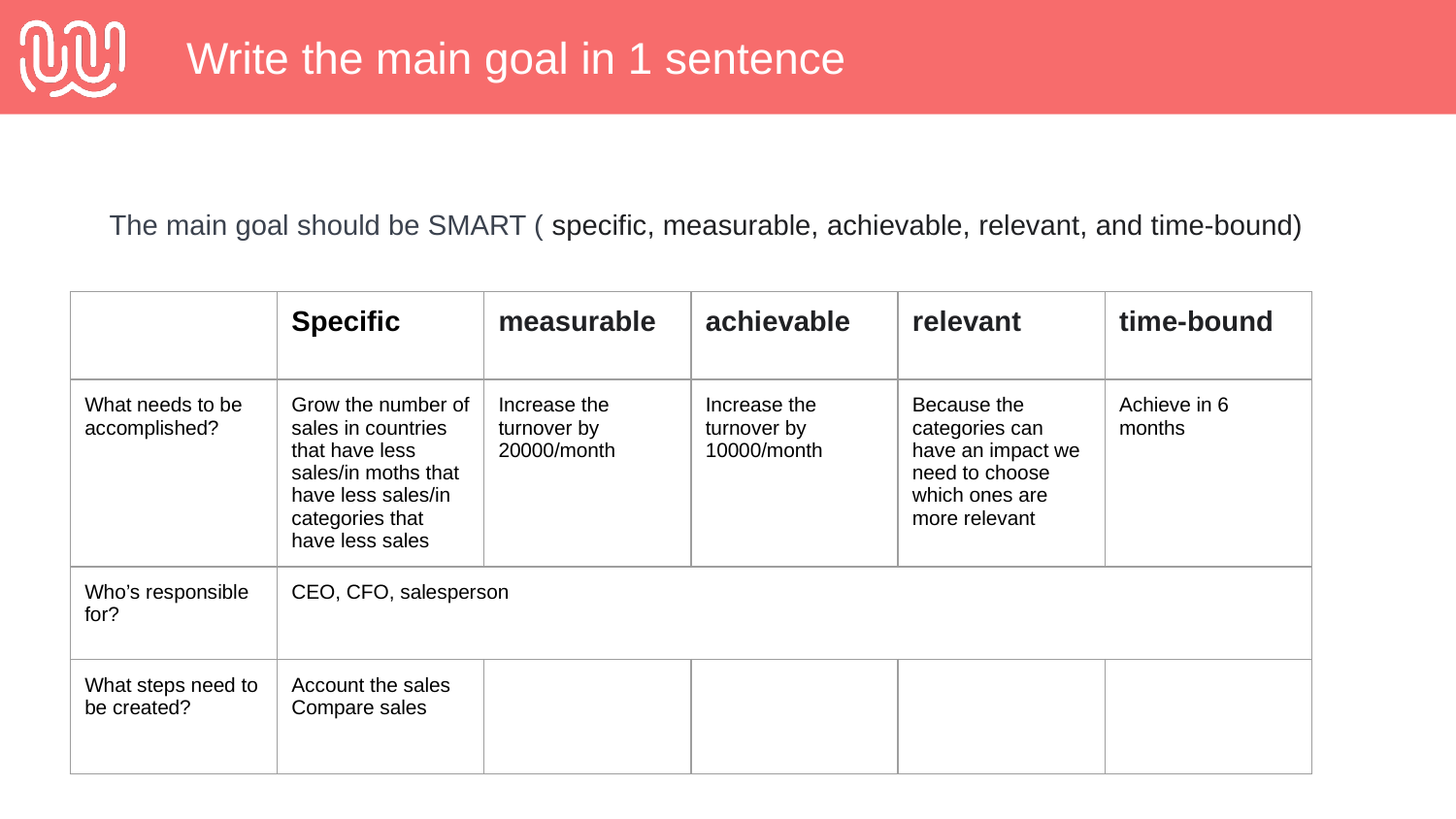

# Write the main goal in 1 sentence
The main goal should be SMART ( specific, measurable, achievable, relevant, and time-bound)

|  | Specific | measurable | achievable | relevant | time-bound |
| --- | --- | --- | --- | --- | --- |
| What needs to be accomplished? | Grow the number of sales in countries that have less sales/in moths that have less sales/in categories that have less sales | Increase the turnover by 20000/month | Increase the turnover by 10000/month | Because the categories can have an impact we need to choose which ones are more relevant | Achieve in 6 months |
| Who’s responsible for? | CEO, CFO, salesperson |  |  |  |  |
| What steps need to be created? | Account the sales Compare sales |  |  |  |  |